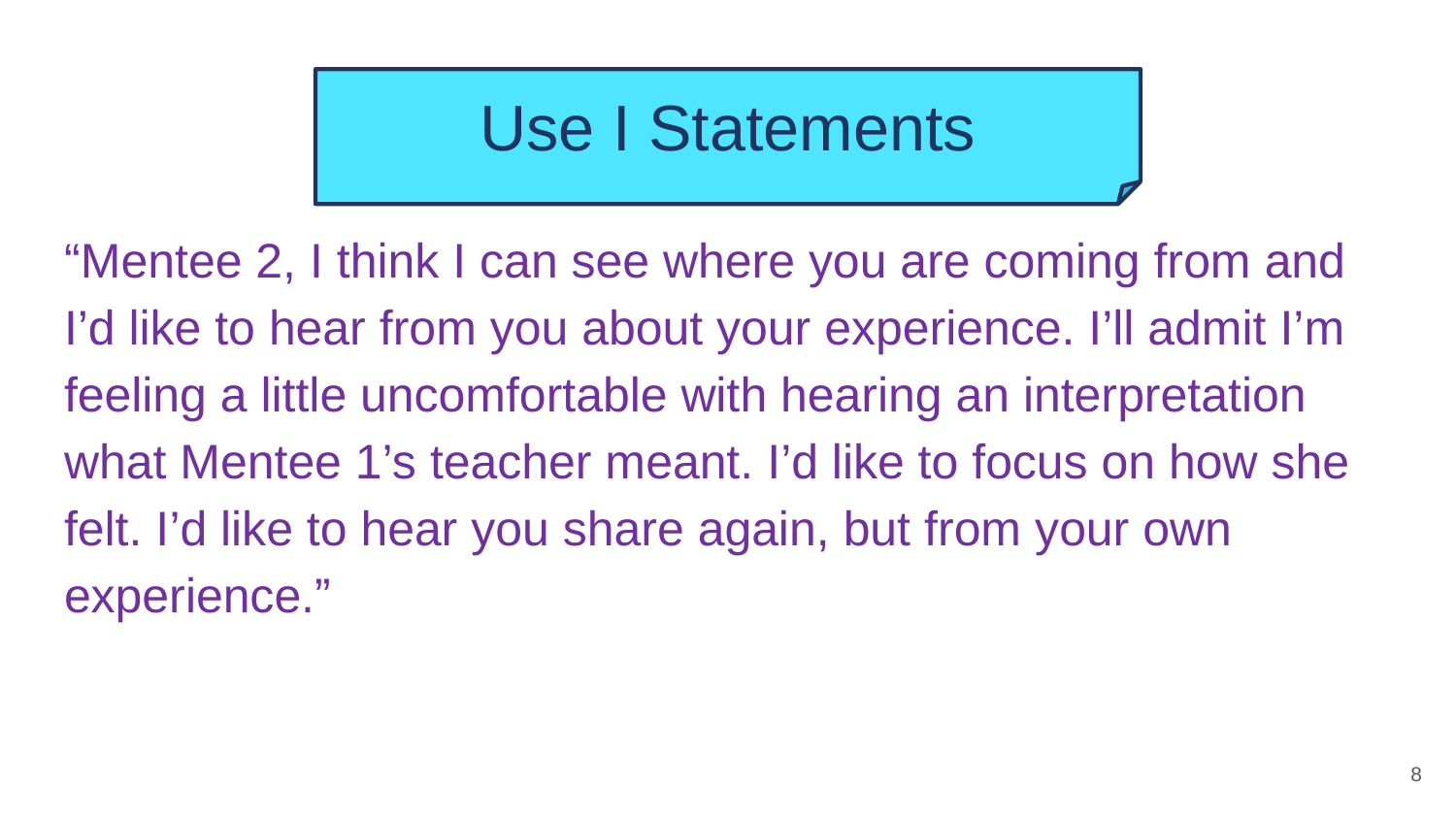

Use I Statements
“Mentee 2, I think I can see where you are coming from and I’d like to hear from you about your experience. I’ll admit I’m feeling a little uncomfortable with hearing an interpretation what Mentee 1’s teacher meant. I’d like to focus on how she felt. I’d like to hear you share again, but from your own experience.”
8